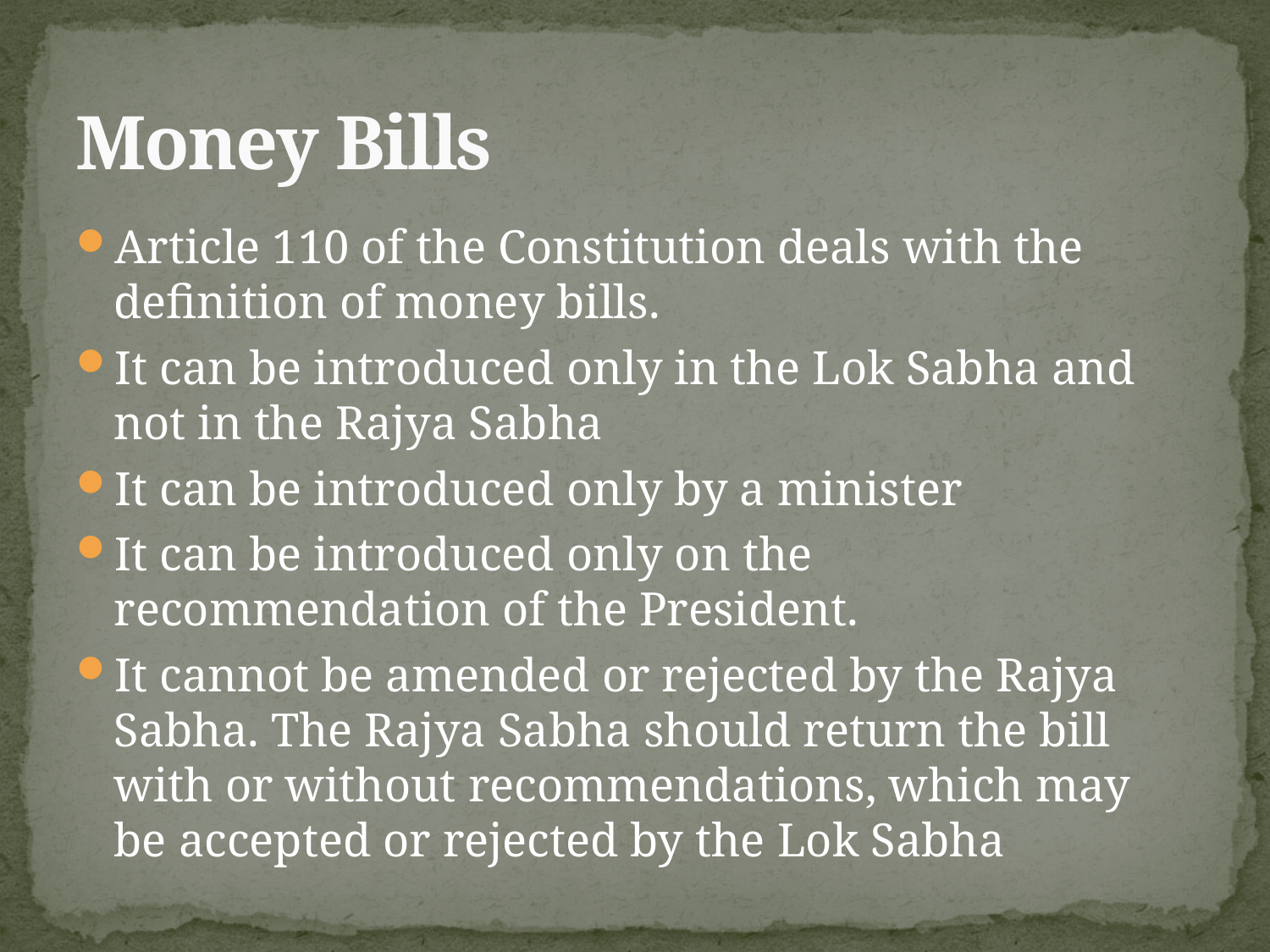

# Money Bills
Article 110 of the Constitution deals with the definition of money bills.
It can be introduced only in the Lok Sabha and not in the Rajya Sabha
It can be introduced only by a minister
It can be introduced only on the recommendation of the President.
It cannot be amended or rejected by the Rajya Sabha. The Rajya Sabha should return the bill with or without recommendations, which may be accepted or rejected by the Lok Sabha